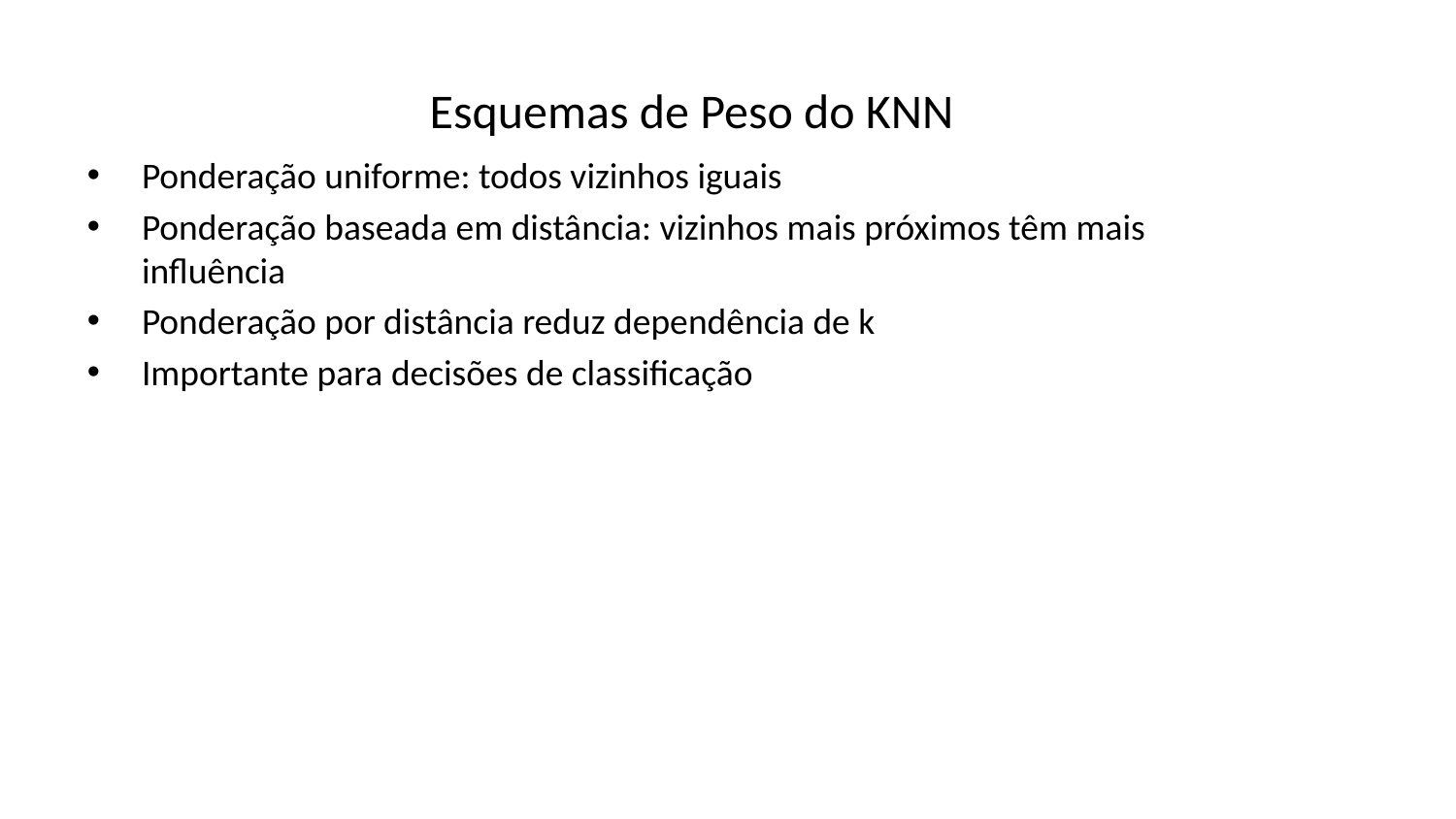

Esquemas de Peso do KNN
Ponderação uniforme: todos vizinhos iguais
Ponderação baseada em distância: vizinhos mais próximos têm mais influência
Ponderação por distância reduz dependência de k
Importante para decisões de classificação